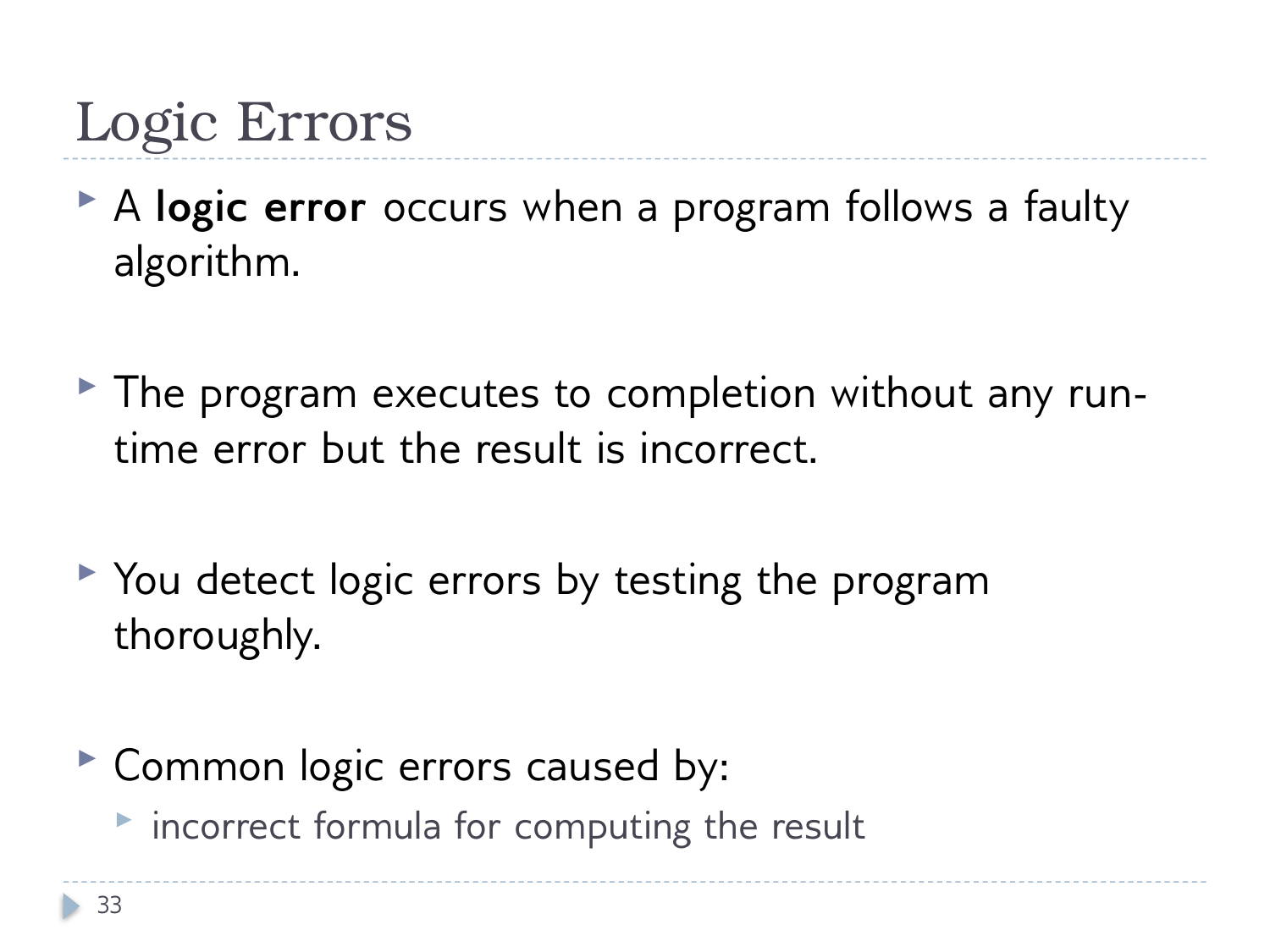

# Logic Errors
A logic error occurs when a program follows a faulty algorithm.

The program executes to completion without any run-time error but the result is incorrect.

You detect logic errors by testing the program thoroughly.

Common logic errors caused by:
incorrect formula for computing the result
33